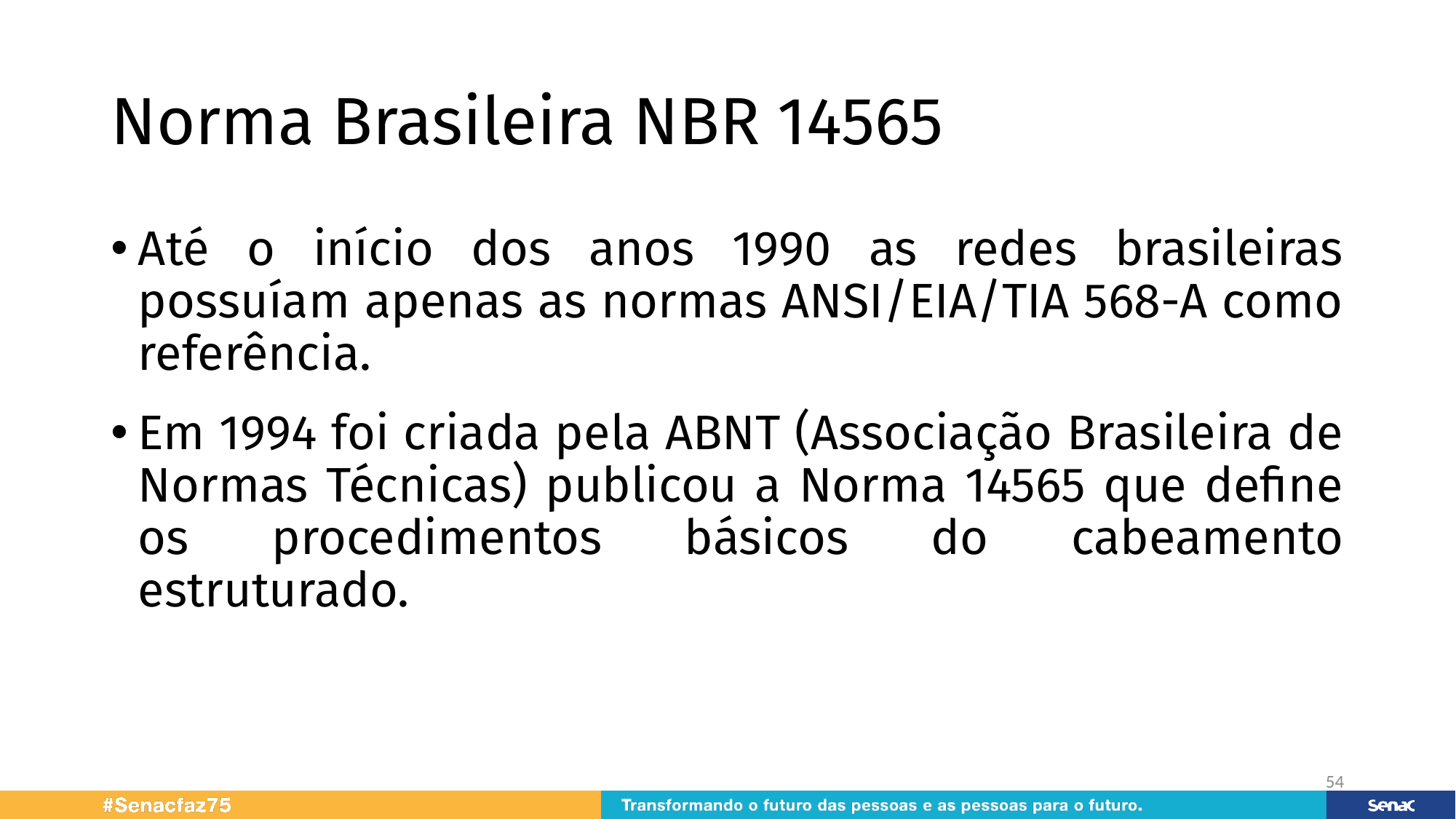

# Norma Brasileira NBR 14565
Até o início dos anos 1990 as redes brasileiras possuíam apenas as normas ANSI/EIA/TIA 568-A como referência.
Em 1994 foi criada pela ABNT (Associação Brasileira de Normas Técnicas) publicou a Norma 14565 que define os procedimentos básicos do cabeamento estruturado.

54